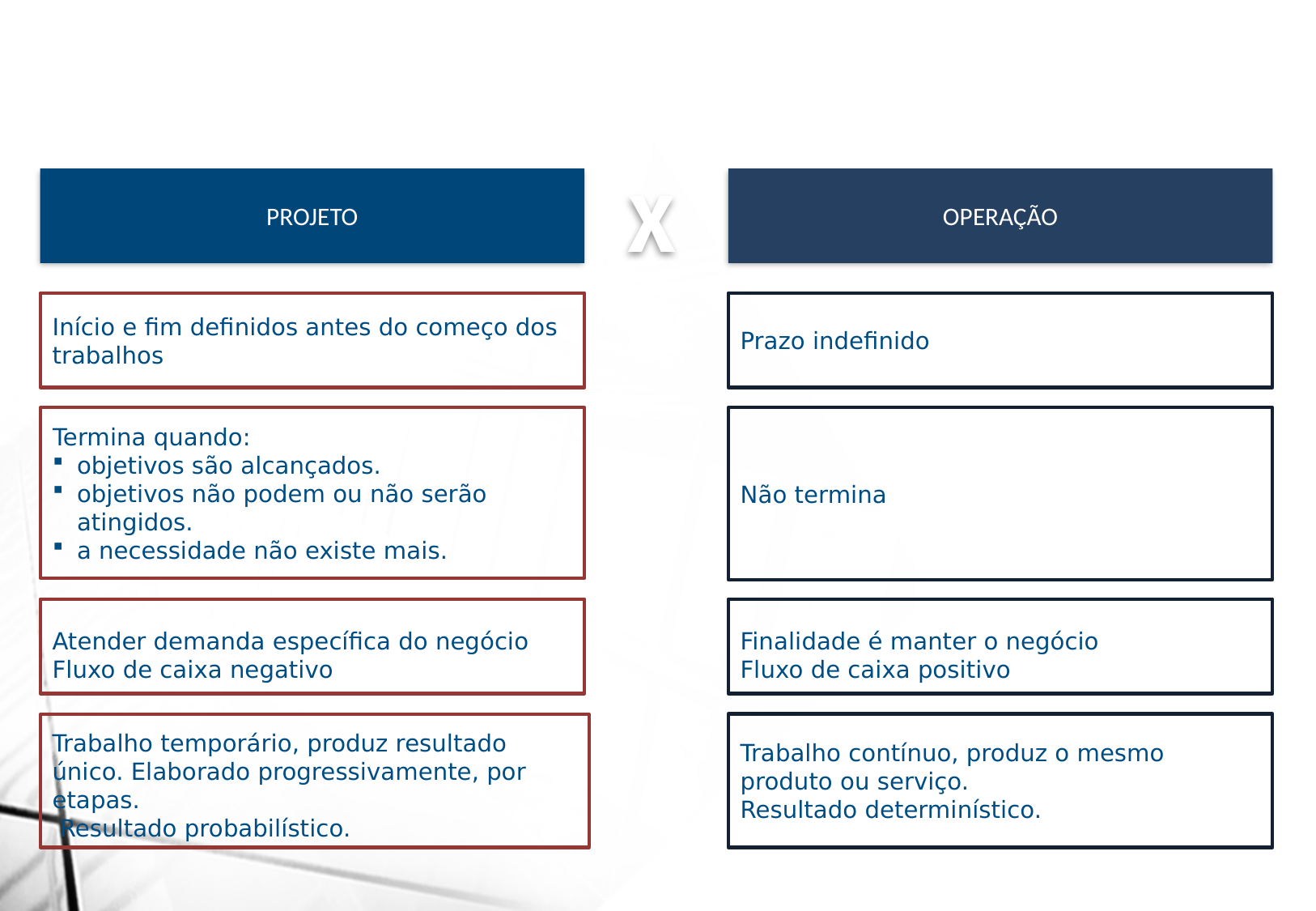

X
PROJETO
OPERAÇÃO
Início e fim definidos antes do começo dos trabalhos
Prazo indefinido
Termina quando:
objetivos são alcançados.
objetivos não podem ou não serão atingidos.
a necessidade não existe mais.
Não termina

Atender demanda específica do negócio
Fluxo de caixa negativo

Finalidade é manter o negócio
Fluxo de caixa positivo

Trabalho contínuo, produz o mesmo produto ou serviço.
Resultado determinístico.

Trabalho temporário, produz resultado único. Elaborado progressivamente, por etapas.
 Resultado probabilístico.